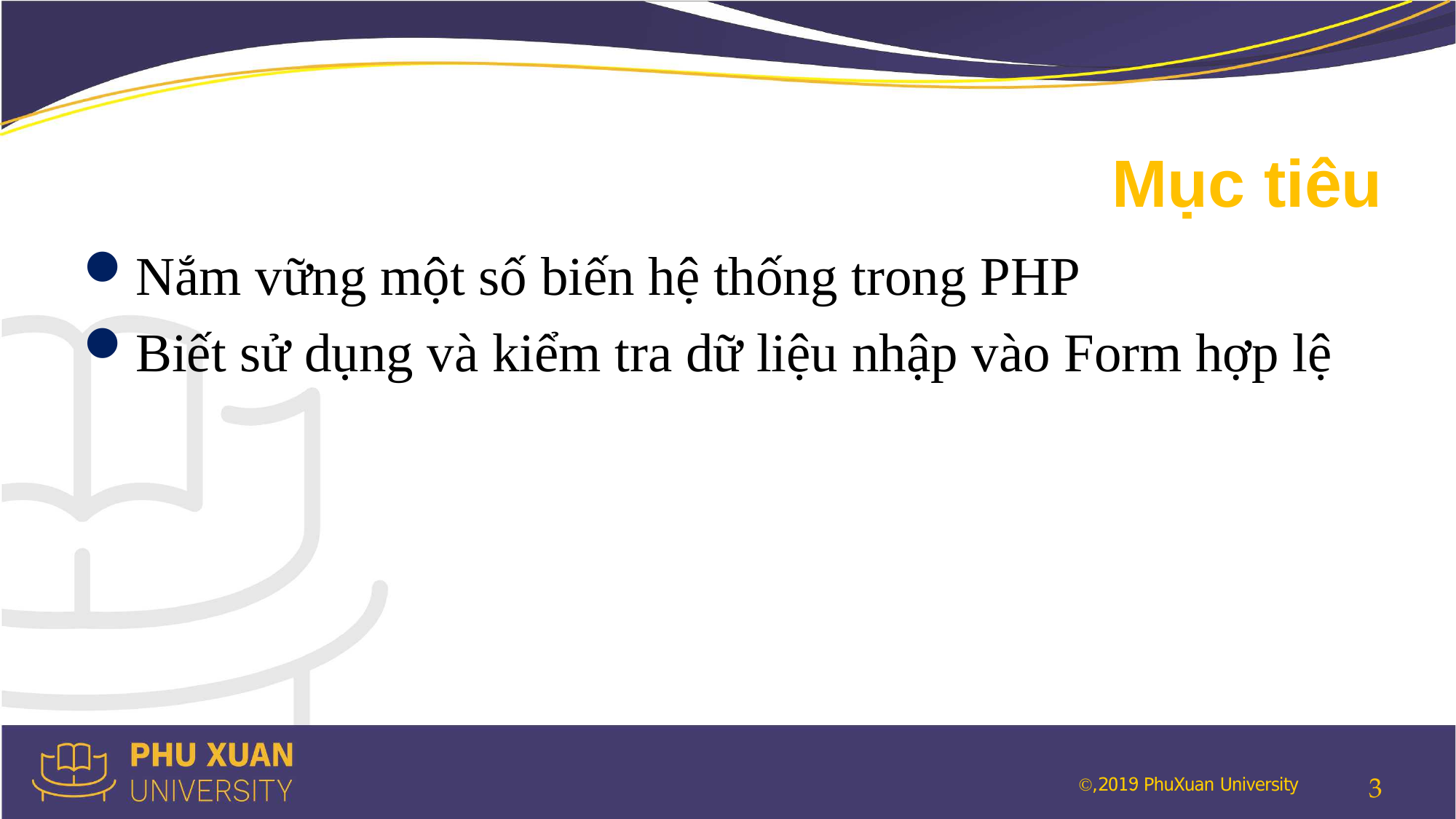

# Mục tiêu
Nắm vững một số biến hệ thống trong PHP
Biết sử dụng và kiểm tra dữ liệu nhập vào Form hợp lệ

3